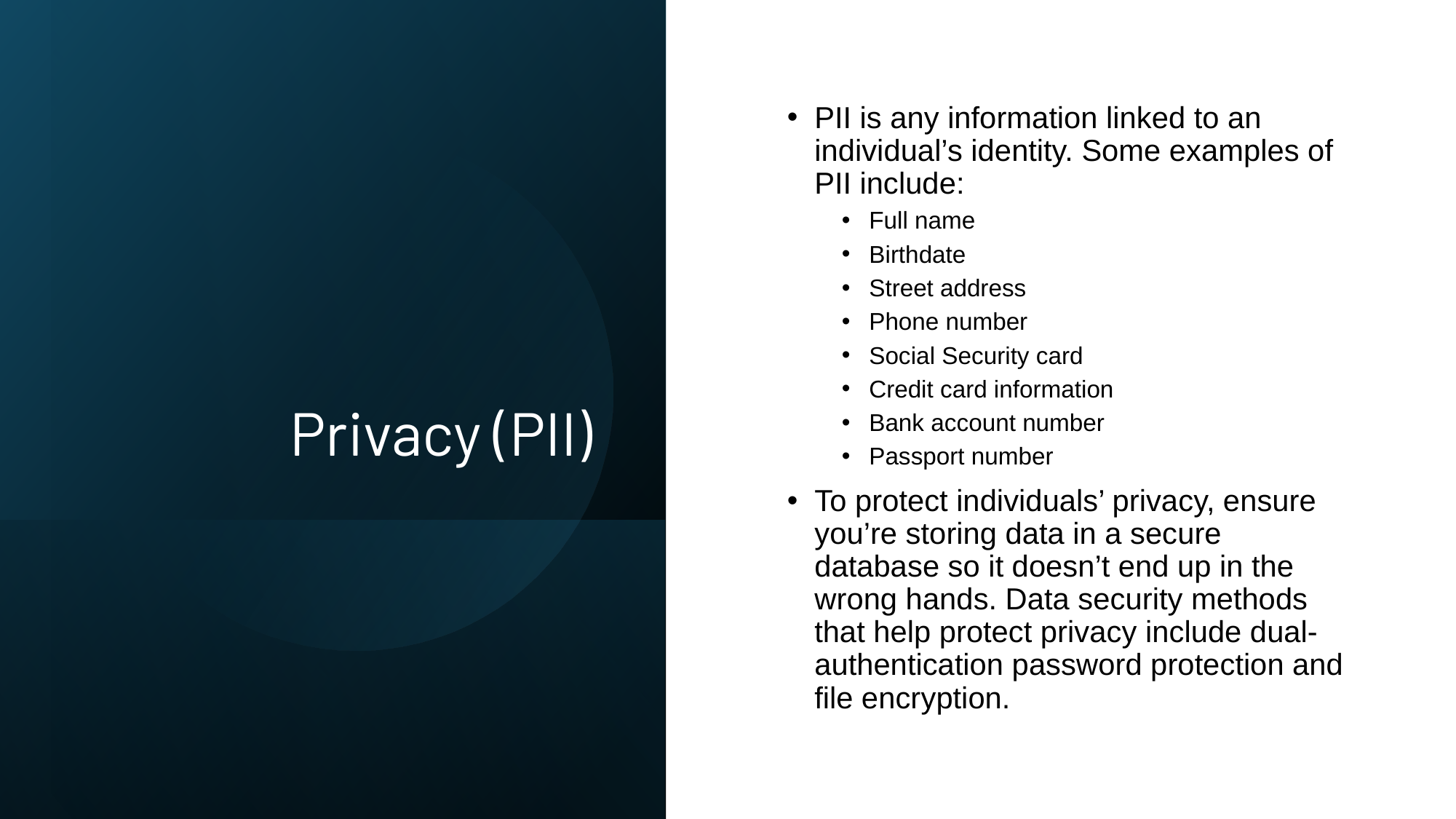

# Privacy (PII)

PII is any information linked to an individual’s identity. Some examples of PII include:
Full name
Birthdate
Street address
Phone number
Social Security card
Credit card information
Bank account number
Passport number
To protect individuals’ privacy, ensure you’re storing data in a secure database so it doesn’t end up in the wrong hands. Data security methods that help protect privacy include dual-authentication password protection and file encryption.